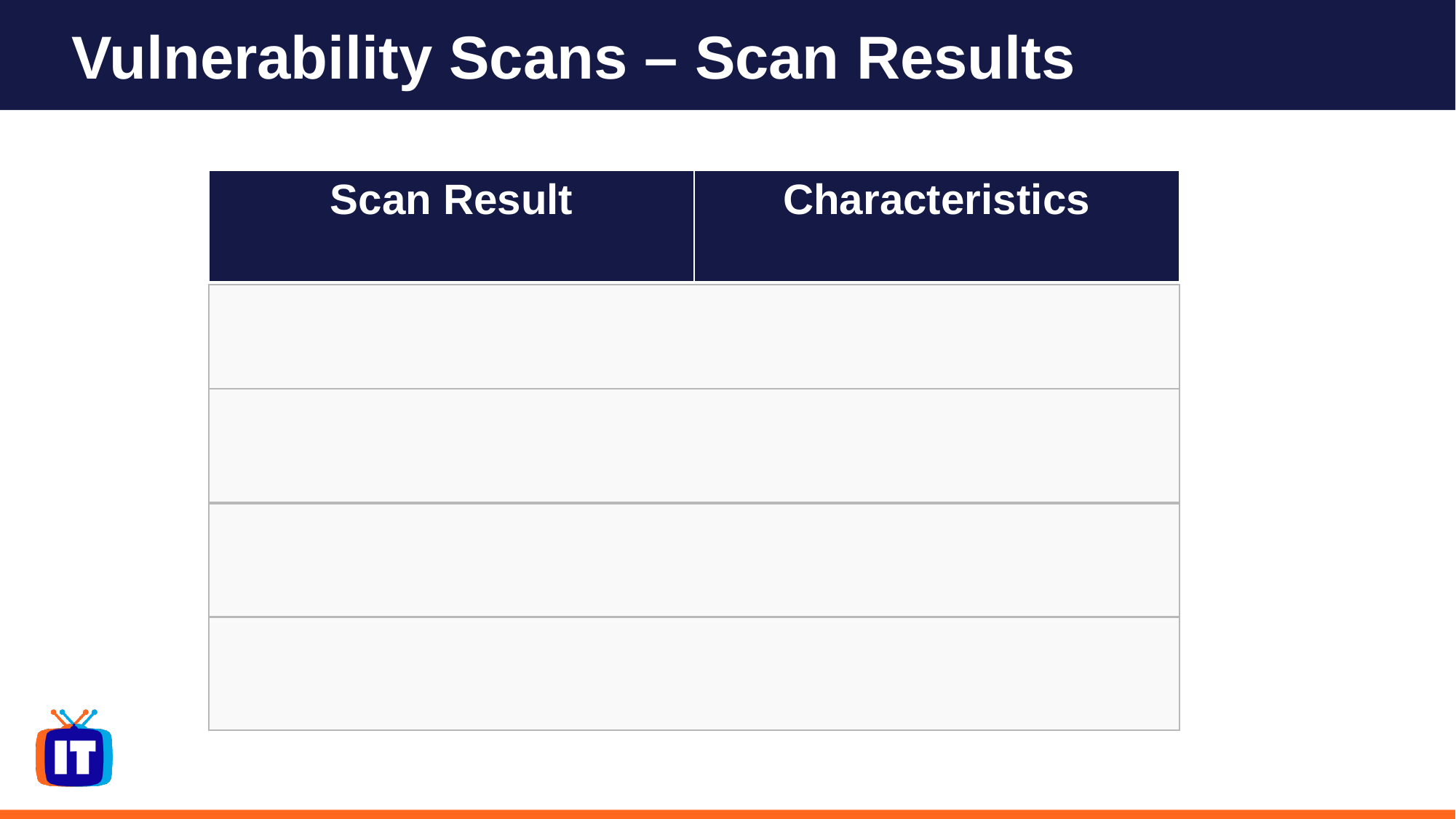

# Vulnerability Scans – Scan Results
| Scan Result | Characteristics |
| --- | --- |
| False Positive | Incorrectly identified a vulnerability as existent |
| False Negative | Incorrectly identified a vulnerability as non-existent |
| True Positive | Correctly identified a vulnerability as existent |
| True Negative | Correctly identified a vulnerability as non-existent |